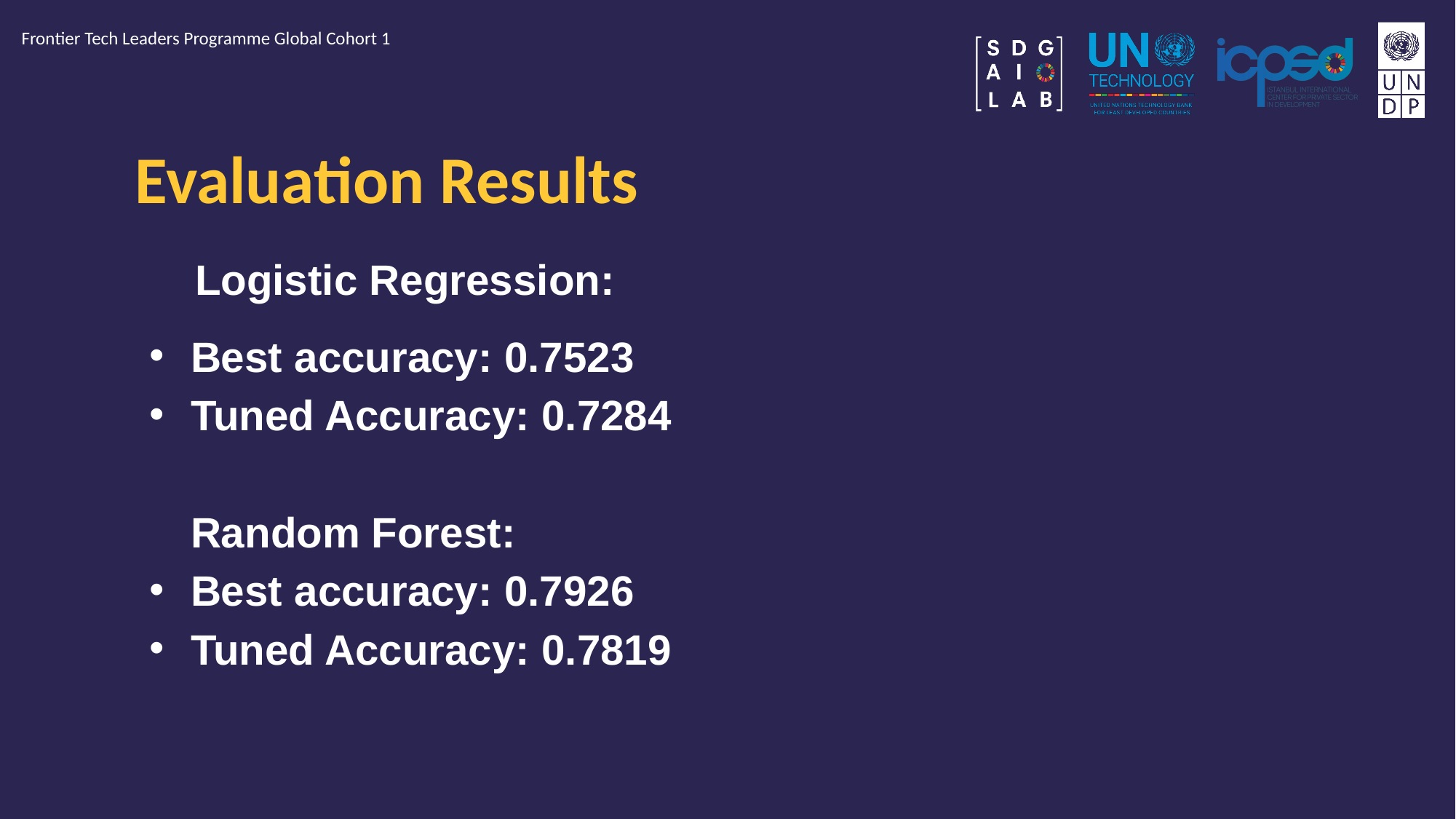

Frontier Tech Leaders Programme Global Cohort 1
# Evaluation Results
     Logistic Regression:
Best accuracy: 0.7523
Tuned Accuracy: 0.7284
Random Forest:
Best accuracy: 0.7926
Tuned Accuracy: 0.7819